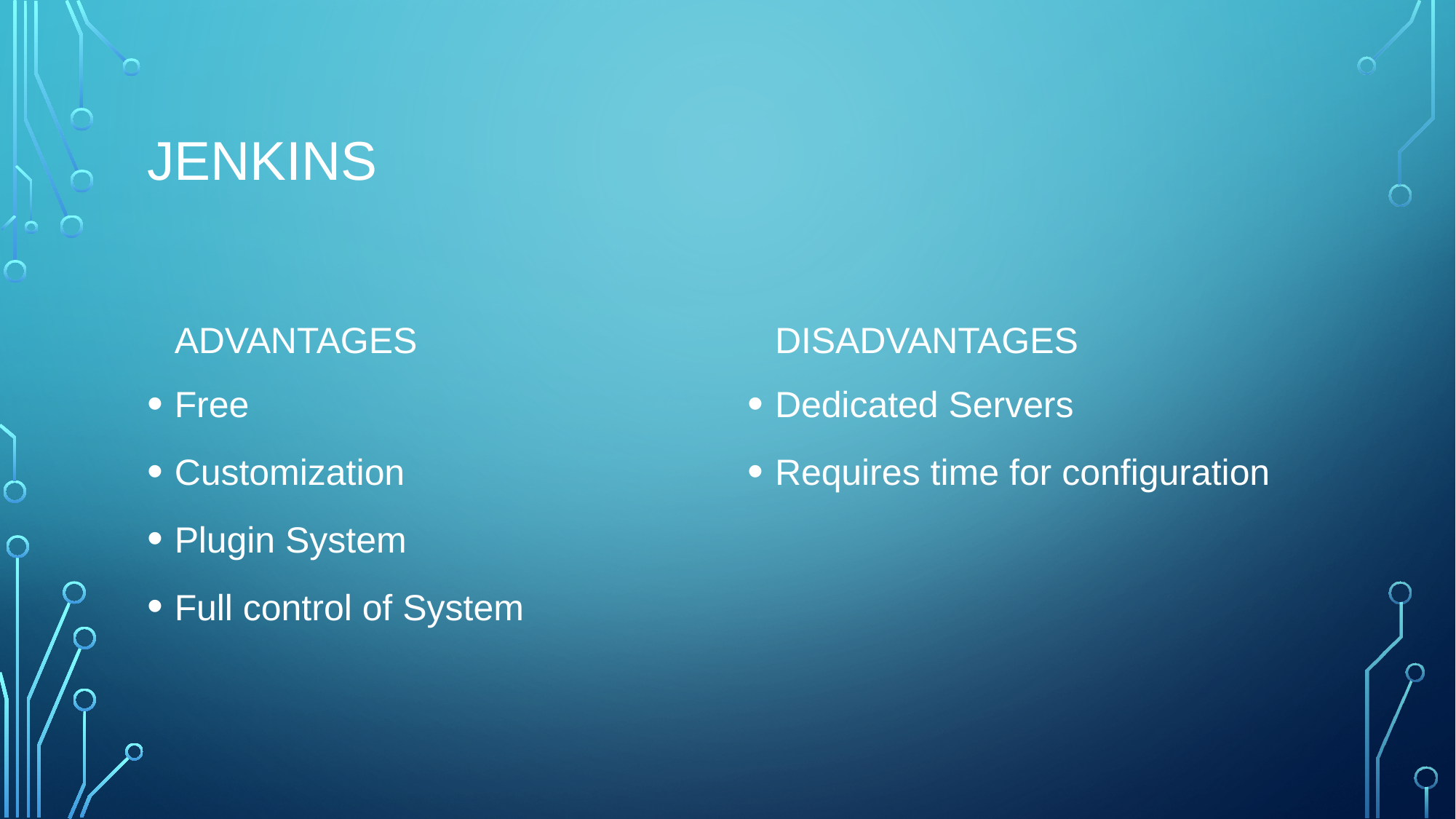

# Jenkins
Disadvantages
Advantages
Free
Customization
Plugin System
Full control of System
Dedicated Servers
Requires time for configuration